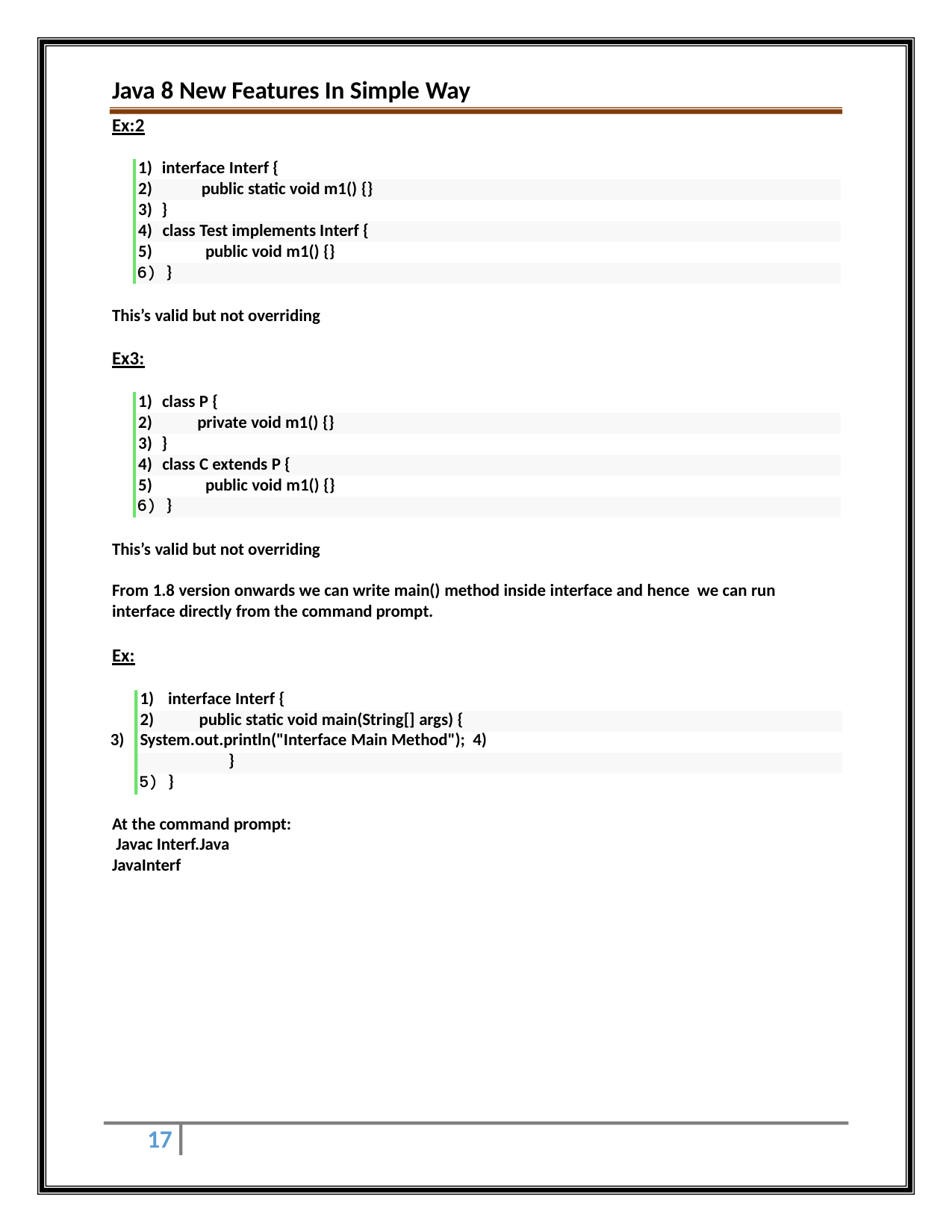

Java 8 New Features In Simple Way

Ex:2
| 1) interface Interf { |
| --- |
| 2) public static void m1() {} |
| 3) } |
| 4) class Test implements Interf { |
| 5) public void m1() {} |
| 6) } |
This’s valid but not overriding

Ex3:
| 1) class P { |
| --- |
| 2) private void m1() {} |
| 3) } |
| 4) class C extends P { |
| 5) public void m1() {} |
| 6) } |
This’s valid but not overriding

From 1.8 version onwards we can write main() method inside interface and hence we can run  interface directly from the command prompt.

Ex:

interface Interf {
public static void main(String[] args) {
System.out.println("Interface Main Method");  4)	}
5) }

At the command prompt:  Javac Interf.Java  JavaInterf

17